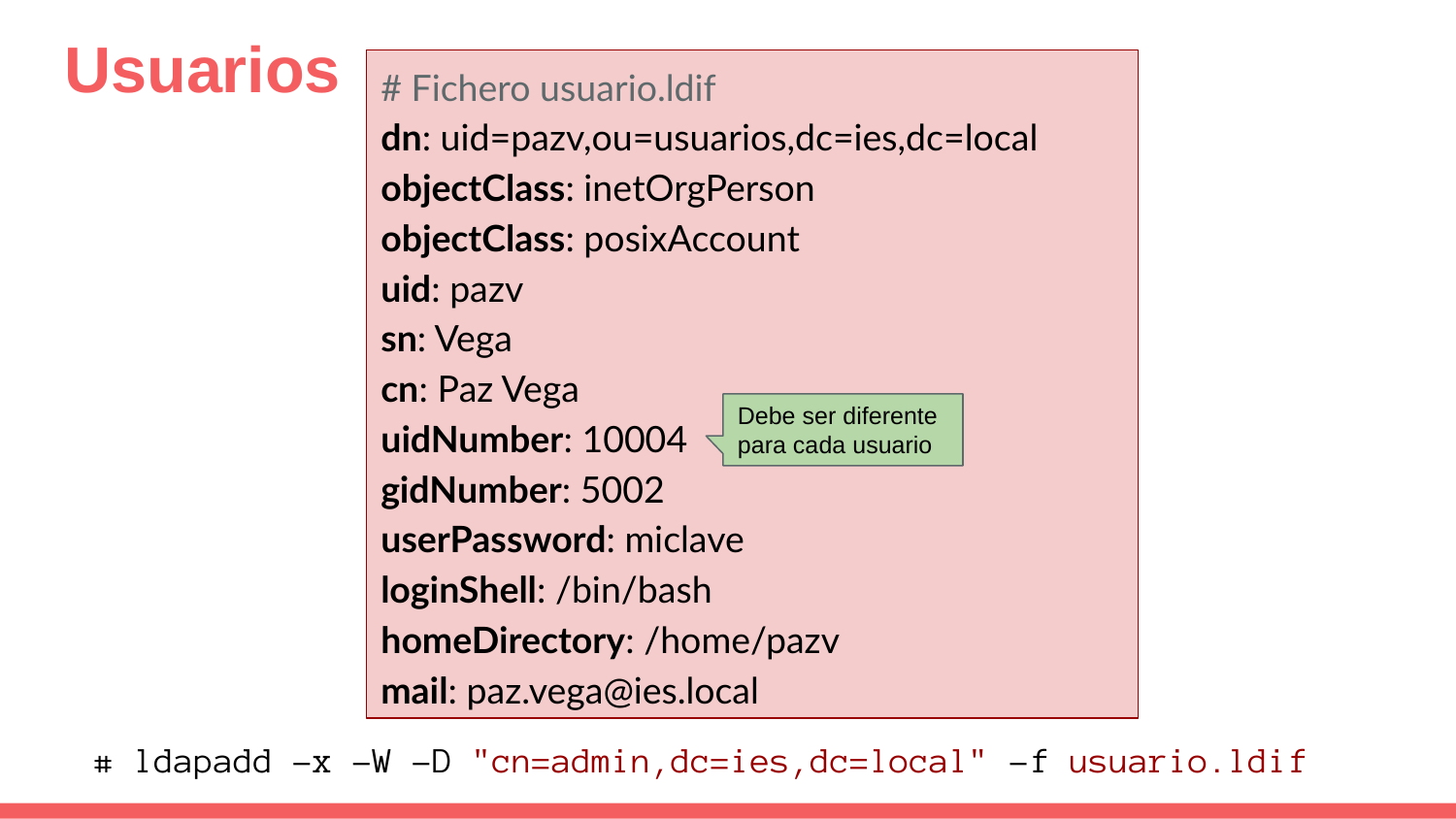

# Usuarios
# Fichero usuario.ldif
dn: uid=pazv,ou=usuarios,dc=ies,dc=local
objectClass: inetOrgPerson
objectClass: posixAccount
uid: pazv
sn: Vega
cn: Paz Vega
uidNumber: 10004
gidNumber: 5002
userPassword: miclave
loginShell: /bin/bash
homeDirectory: /home/pazv
mail: paz.vega@ies.local

Debe ser diferente para cada usuario
# ldapadd -x -W -D "cn=admin,dc=ies,dc=local" -f usuario.ldif